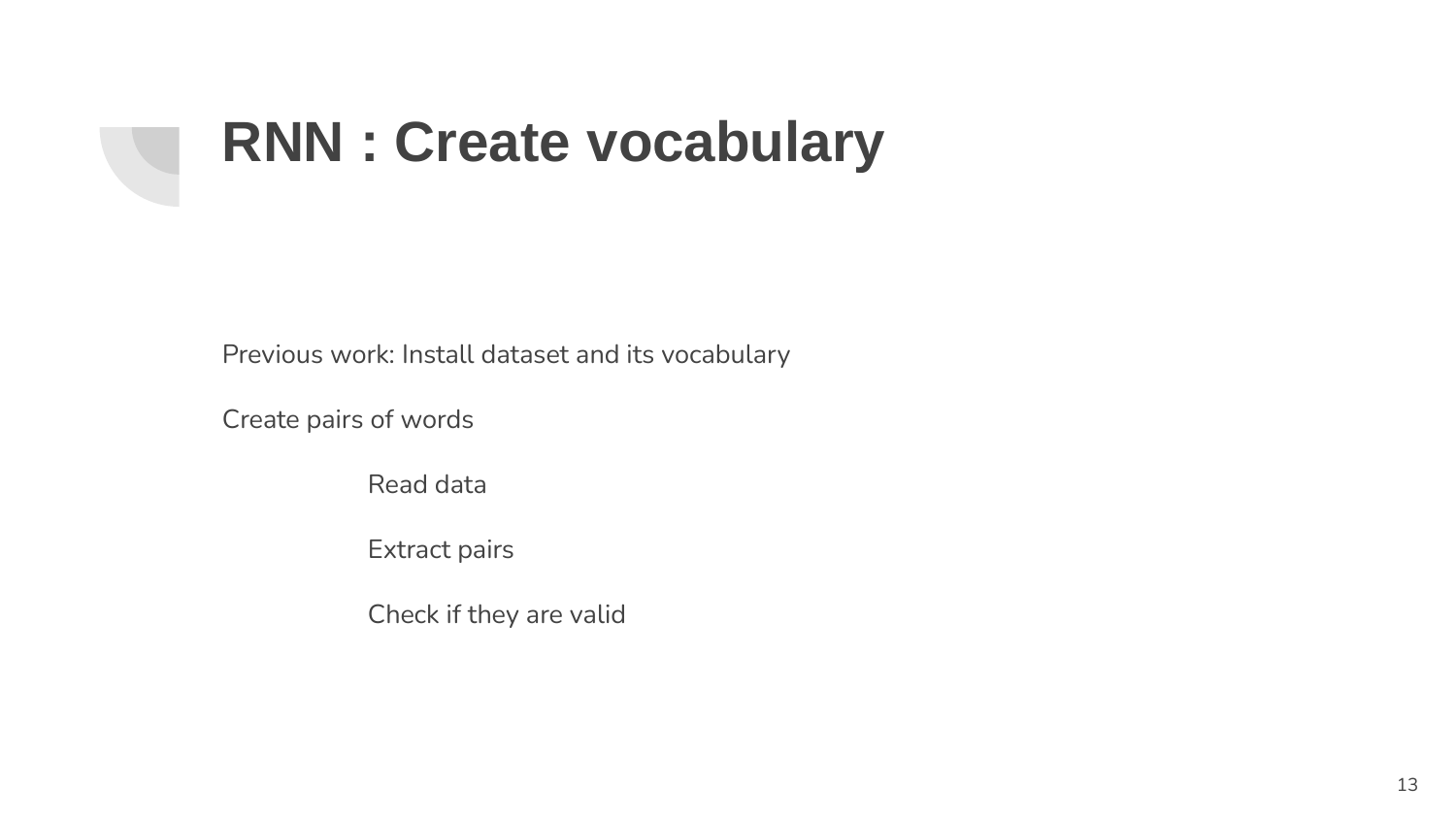

# RNN : Create vocabulary
Previous work: Install dataset and its vocabulary
Create pairs of words
	Read data
	Extract pairs
	Check if they are valid
13